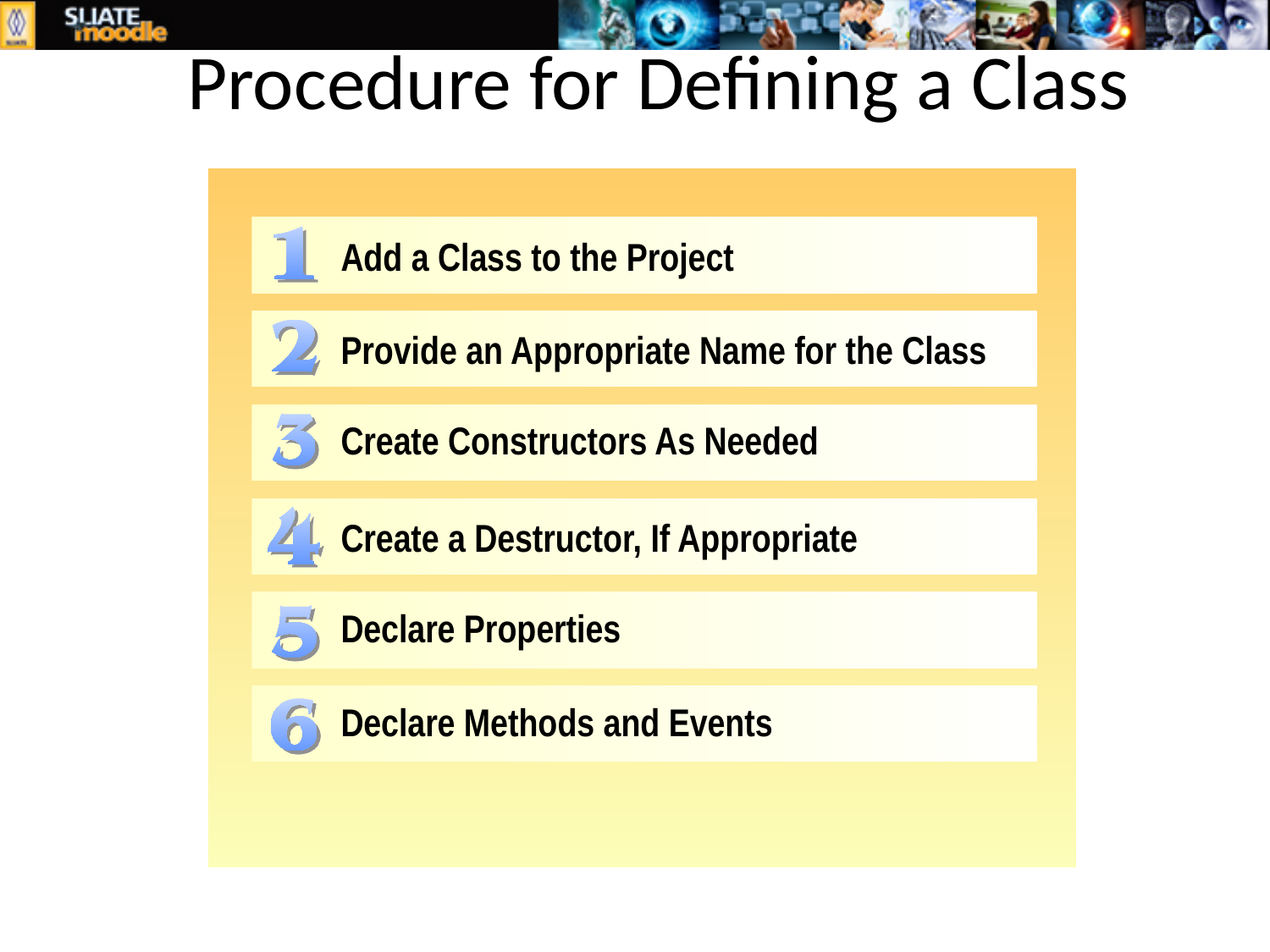

# Procedure for Defining a Class

Add a Class to the Project

Provide an Appropriate Name for the Class

Create Constructors As Needed

Create a Destructor, If Appropriate

Declare Properties

Declare Methods and Events